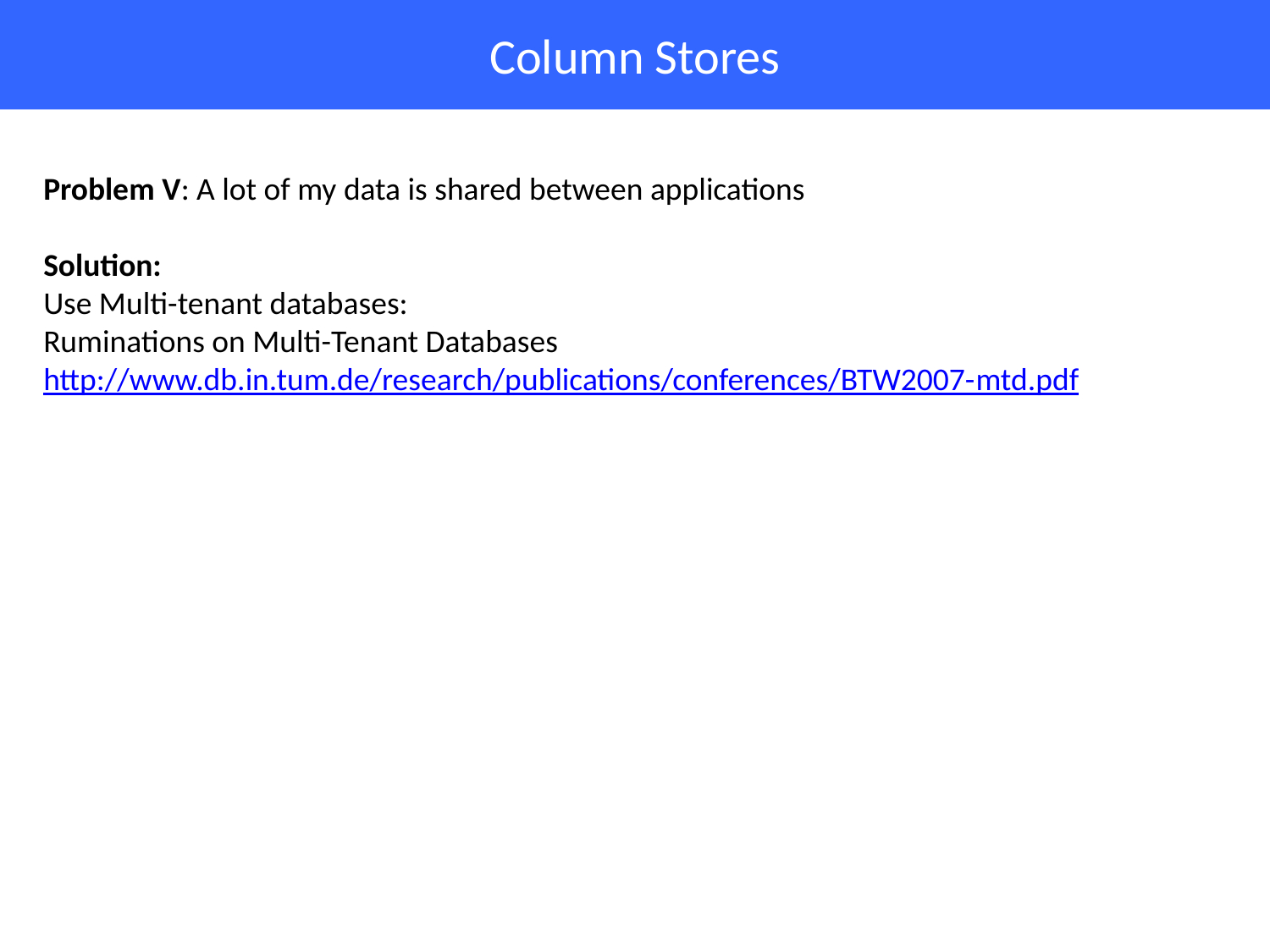

# Column Stores
Problem V: A lot of my data is shared between applications

Solution:
Use Multi-tenant databases:
Ruminations on Multi-Tenant Databases
http://www.db.in.tum.de/research/publications/conferences/BTW2007-mtd.pdf